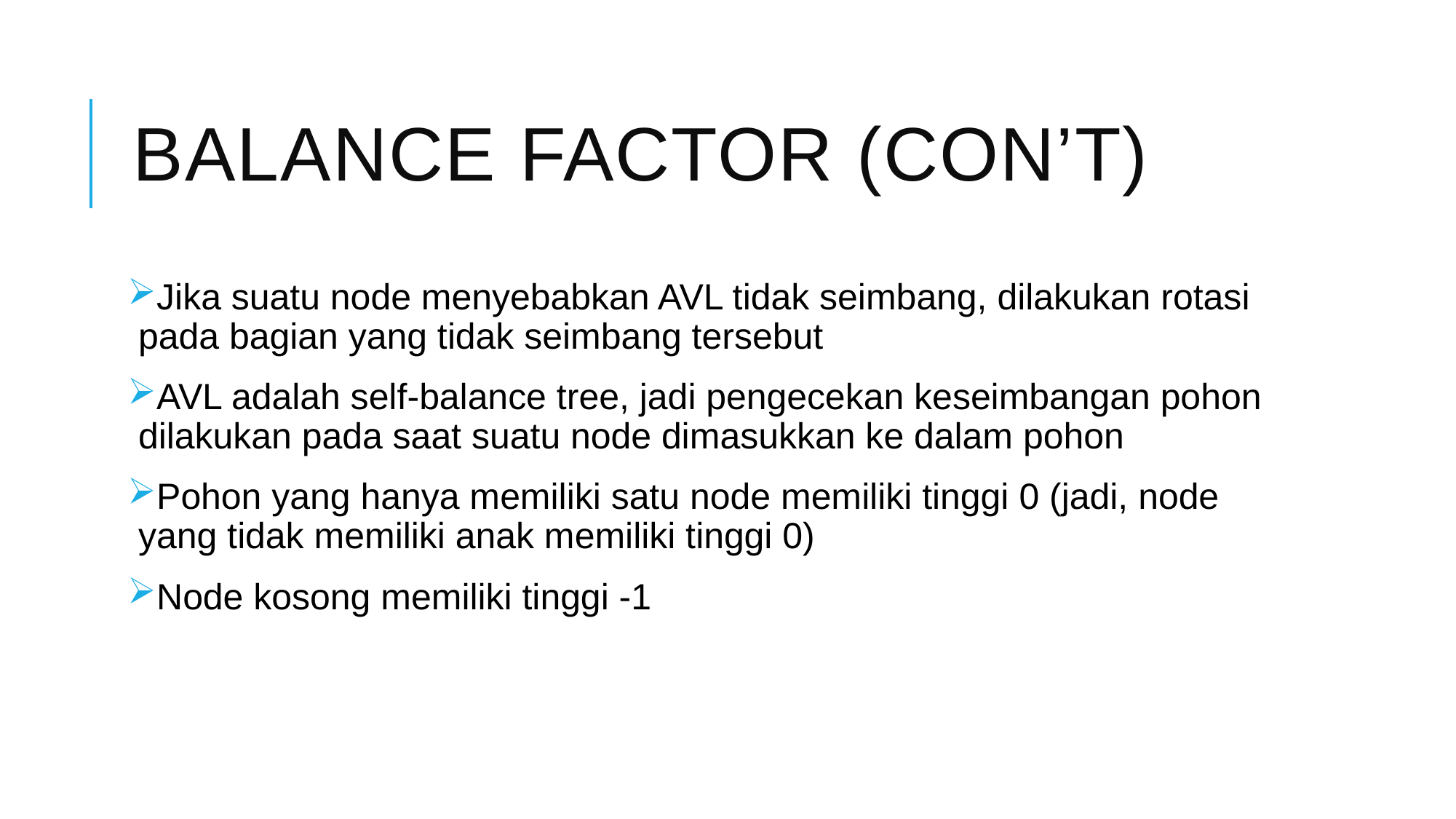

# Balance factor (con’t)
Jika suatu node menyebabkan AVL tidak seimbang, dilakukan rotasi pada bagian yang tidak seimbang tersebut
AVL adalah self-balance tree, jadi pengecekan keseimbangan pohon dilakukan pada saat suatu node dimasukkan ke dalam pohon
Pohon yang hanya memiliki satu node memiliki tinggi 0 (jadi, node yang tidak memiliki anak memiliki tinggi 0)
Node kosong memiliki tinggi -1